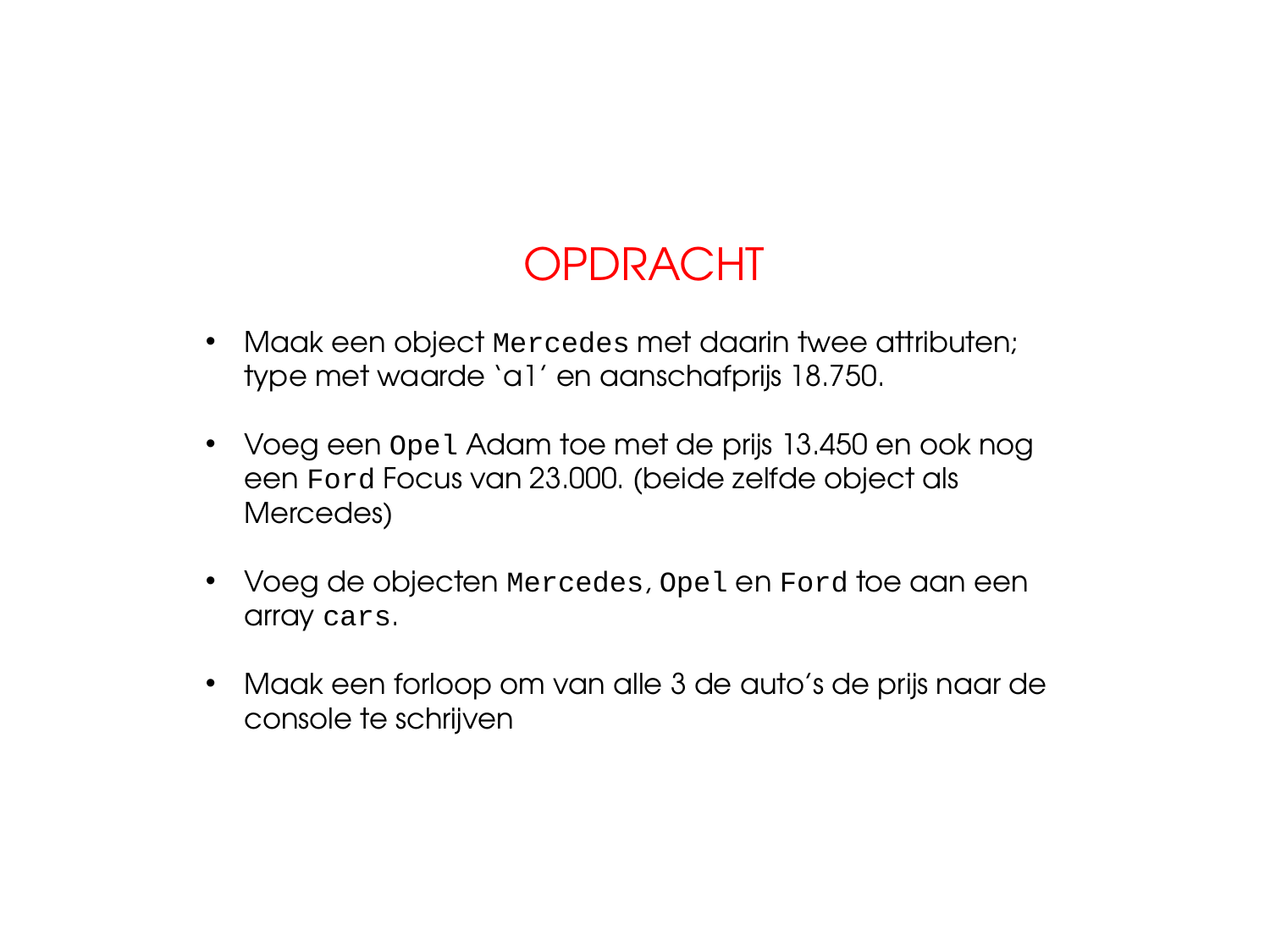

OPDRACHT

Maak een object Mercedes met daarin twee attributen; type met waarde ‘a1’ en aanschafprijs 18.750.

Voeg een Opel Adam toe met de prijs 13.450 en ook nog een Ford Focus van 23.000. (beide zelfde object als Mercedes)

Voeg de objecten Mercedes, Opel en Ford toe aan een array cars.

Maak een forloop om van alle 3 de auto’s de prijs naar de console te schrijven